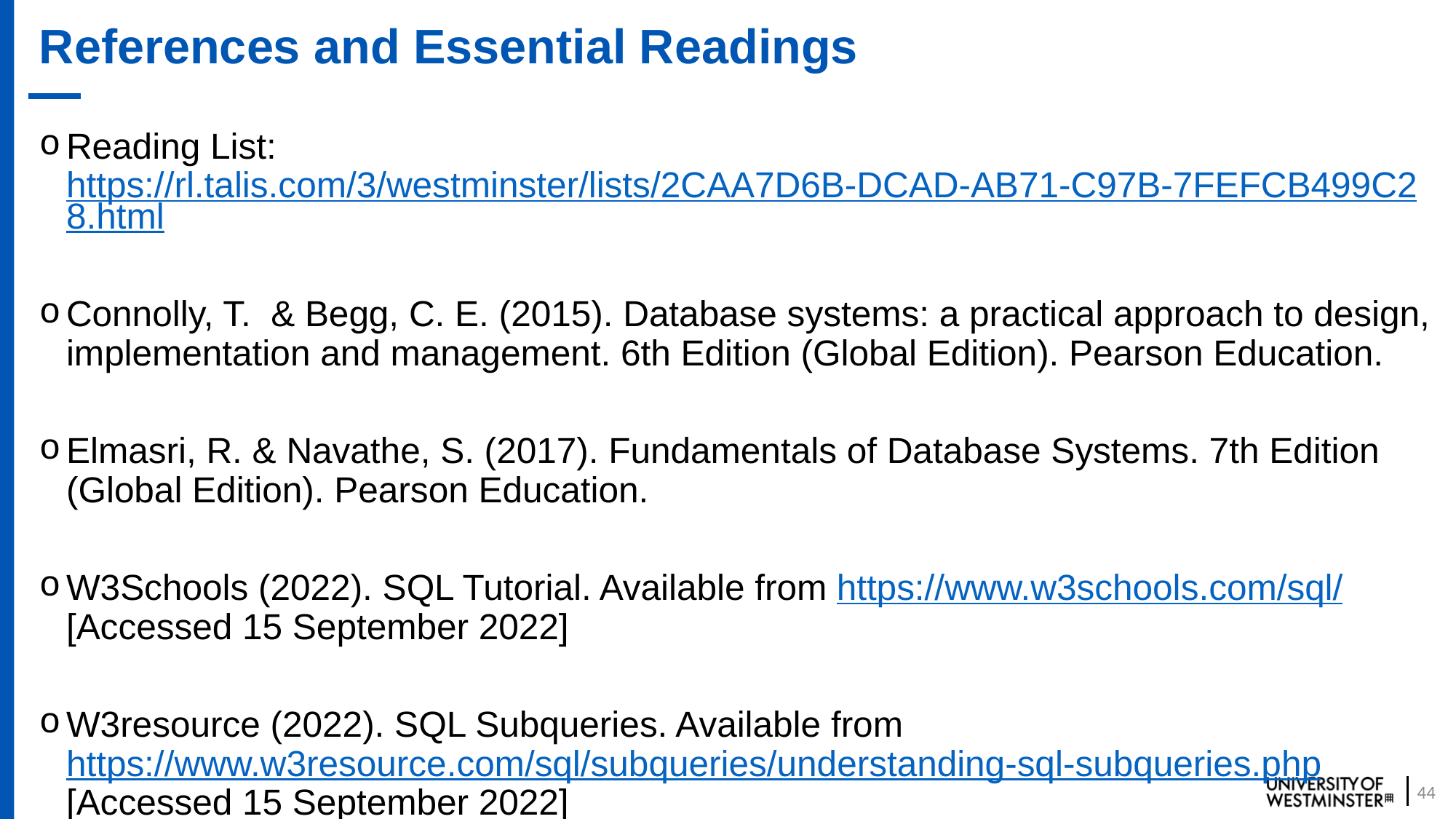

# References and Essential Readings
Reading List: https://rl.talis.com/3/westminster/lists/2CAA7D6B-DCAD-AB71-C97B-7FEFCB499C28.html

Connolly, T.  & Begg, C. E. (2015). Database systems: a practical approach to design, implementation and management. 6th Edition (Global Edition). Pearson Education.

Elmasri, R. & Navathe, S. (2017). Fundamentals of Database Systems. 7th Edition (Global Edition). Pearson Education.

W3Schools (2022). SQL Tutorial. Available from https://www.w3schools.com/sql/ [Accessed 15 September 2022]

W3resource (2022). SQL Subqueries. Available from https://www.w3resource.com/sql/subqueries/understanding-sql-subqueries.php  [Accessed 15 September 2022]

44